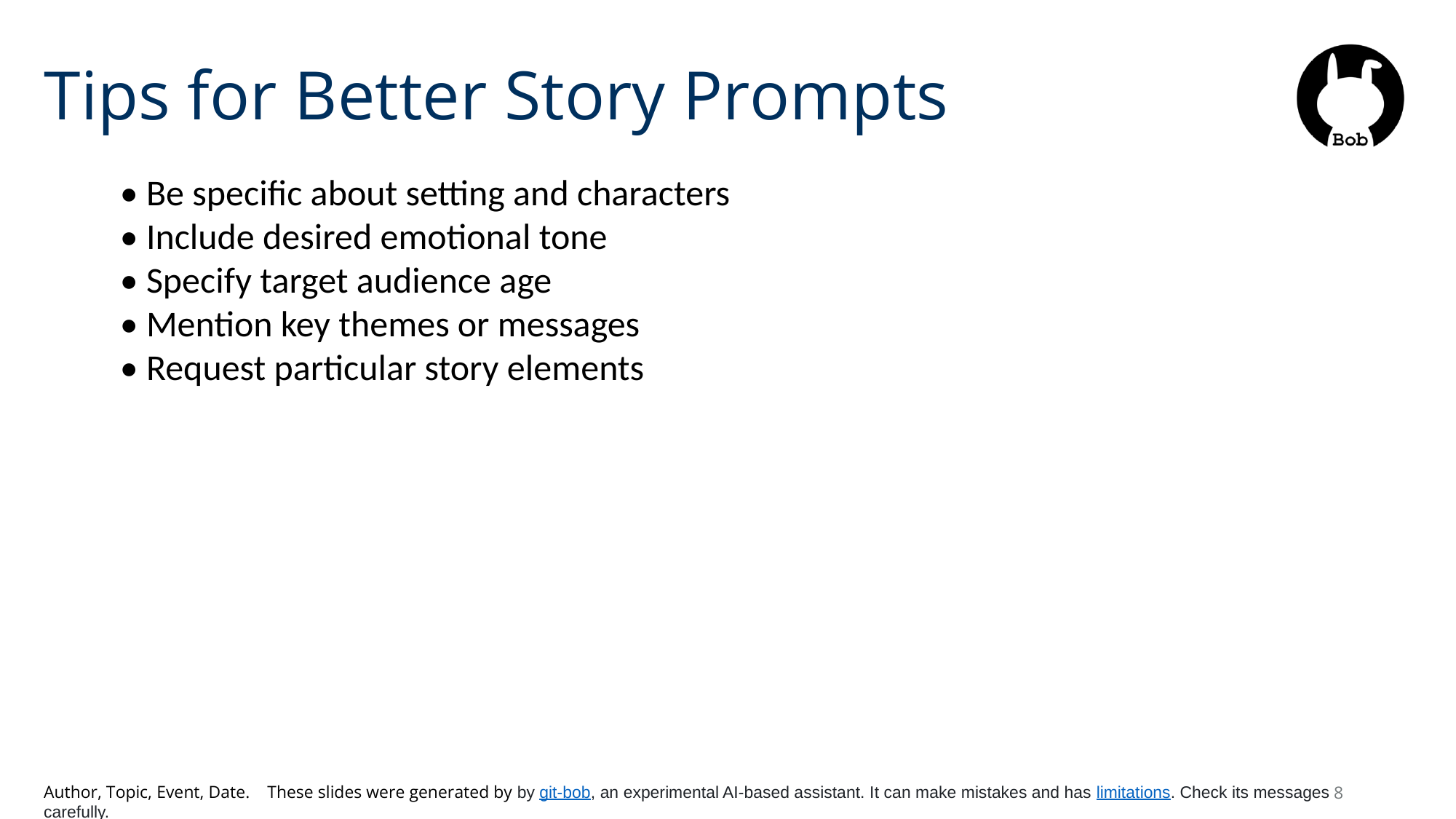

# Tips for Better Story Prompts
• Be specific about setting and characters
• Include desired emotional tone
• Specify target audience age
• Mention key themes or messages
• Request particular story elements